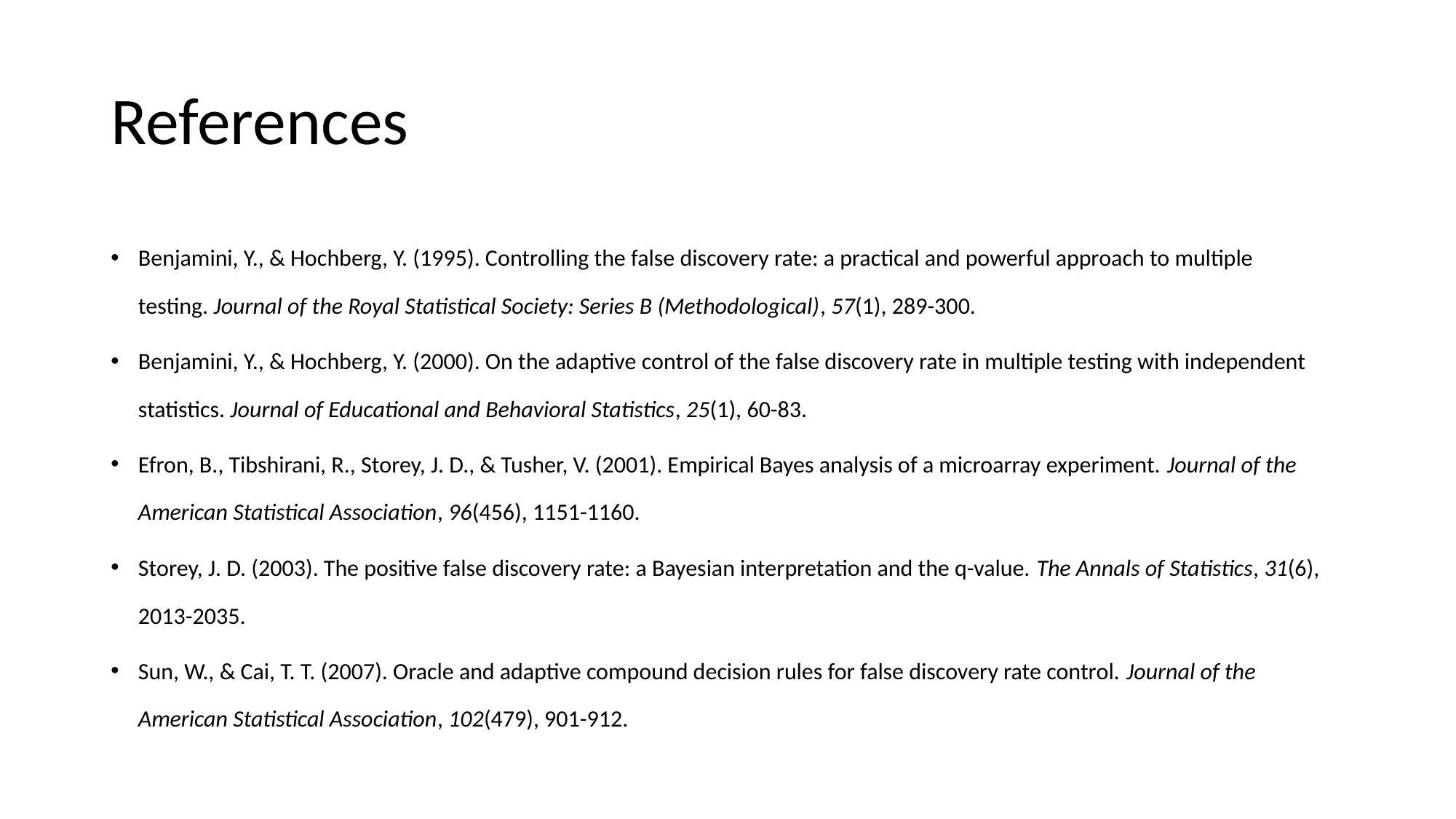

# References
Benjamini, Y., & Hochberg, Y. (1995). Controlling the false discovery rate: a practical and powerful approach to multiple testing. Journal of the Royal Statistical Society: Series B (Methodological), 57(1), 289-300.
Benjamini, Y., & Hochberg, Y. (2000). On the adaptive control of the false discovery rate in multiple testing with independent statistics. Journal of Educational and Behavioral Statistics, 25(1), 60-83.
Efron, B., Tibshirani, R., Storey, J. D., & Tusher, V. (2001). Empirical Bayes analysis of a microarray experiment. Journal of the American Statistical Association, 96(456), 1151-1160.
Storey, J. D. (2003). The positive false discovery rate: a Bayesian interpretation and the q-value. The Annals of Statistics, 31(6), 2013-2035.
Sun, W., & Cai, T. T. (2007). Oracle and adaptive compound decision rules for false discovery rate control. Journal of the American Statistical Association, 102(479), 901-912.